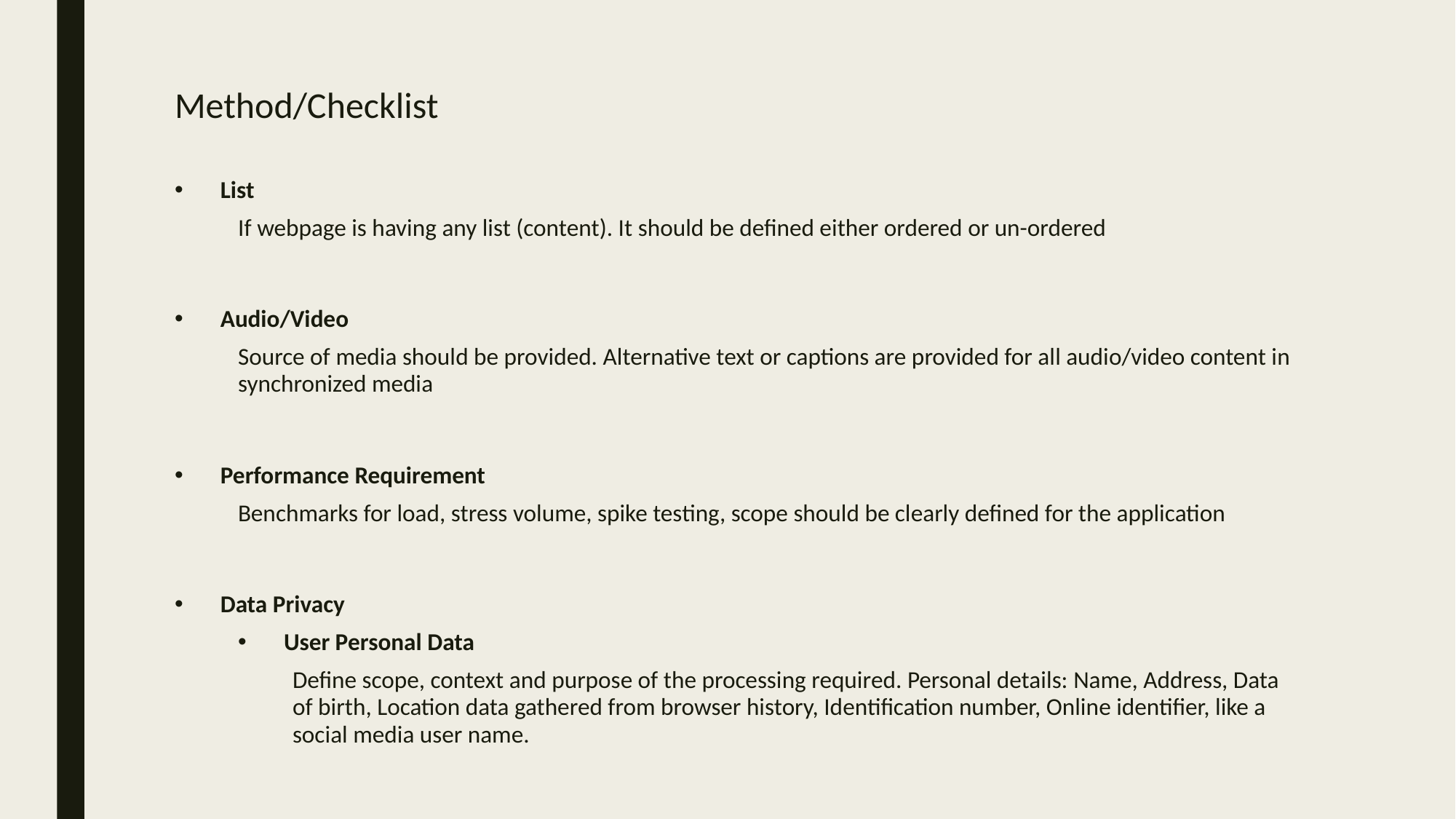

# Method/Checklist
List
If webpage is having any list (content). It should be defined either ordered or un-ordered

Audio/Video
Source of media should be provided. Alternative text or captions are provided for all audio/video content in synchronized media

Performance Requirement
Benchmarks for load, stress volume, spike testing, scope should be clearly defined for the application

Data Privacy
User Personal Data
Define scope, context and purpose of the processing required. Personal details: Name, Address, Data of birth, Location data gathered from browser history, Identification number, Online identifier, like a social media user name.